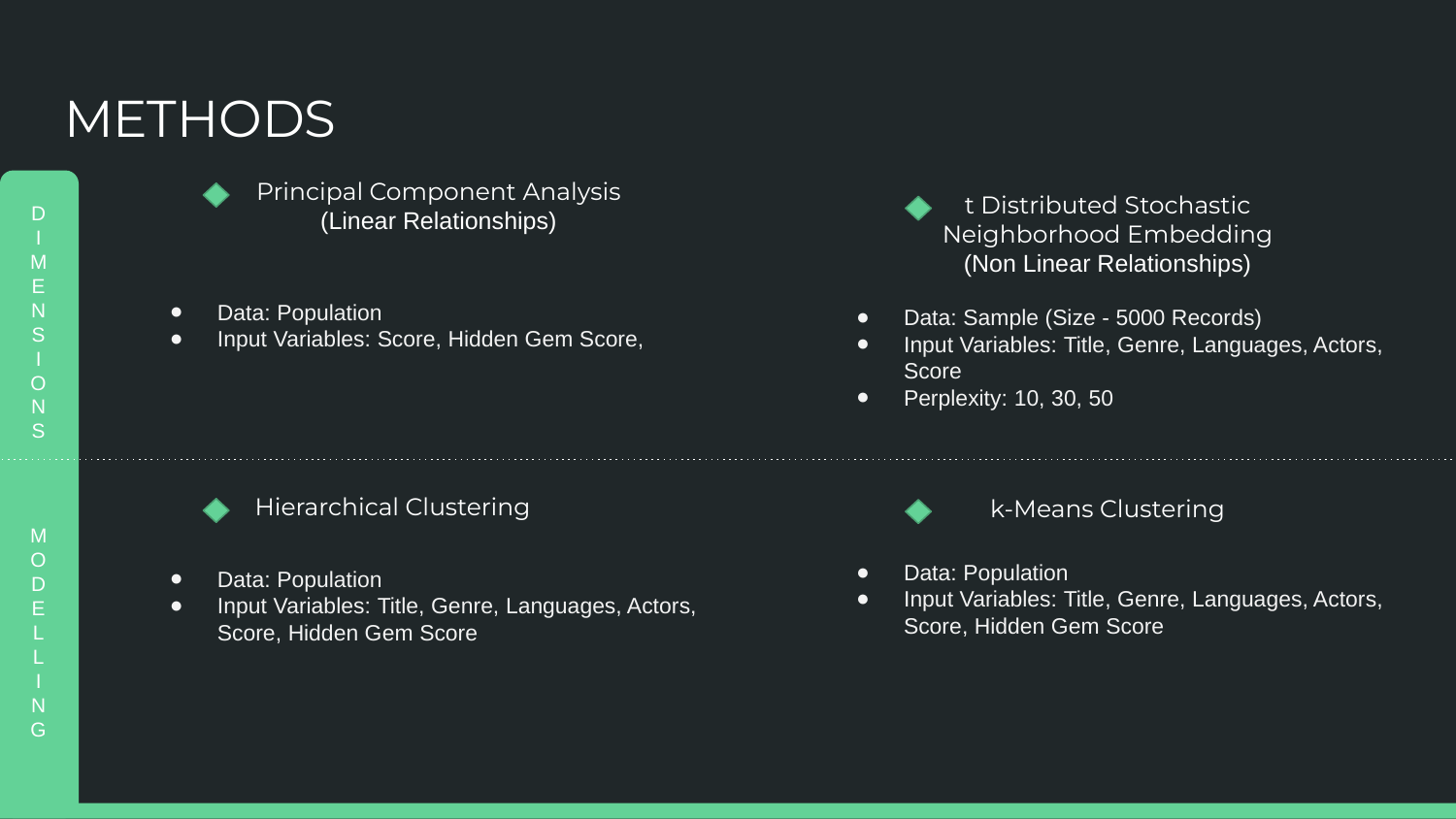

# METHODS
Principal Component Analysis (Linear Relationships)

t Distributed Stochastic Neighborhood Embedding
(Non Linear Relationships)

DIMENS
IONS

Data: Population
Input Variables: Score, Hidden Gem Score,

Data: Sample (Size - 5000 Records)
Input Variables: Title, Genre, Languages, Actors, Score
Perplexity: 10, 30, 50
Hierarchical Clustering
k-Means Clustering

MODELL
ING
Data: Population
Input Variables: Title, Genre, Languages, Actors, Score, Hidden Gem Score

Data: Population
Input Variables: Title, Genre, Languages, Actors, Score, Hidden Gem Score